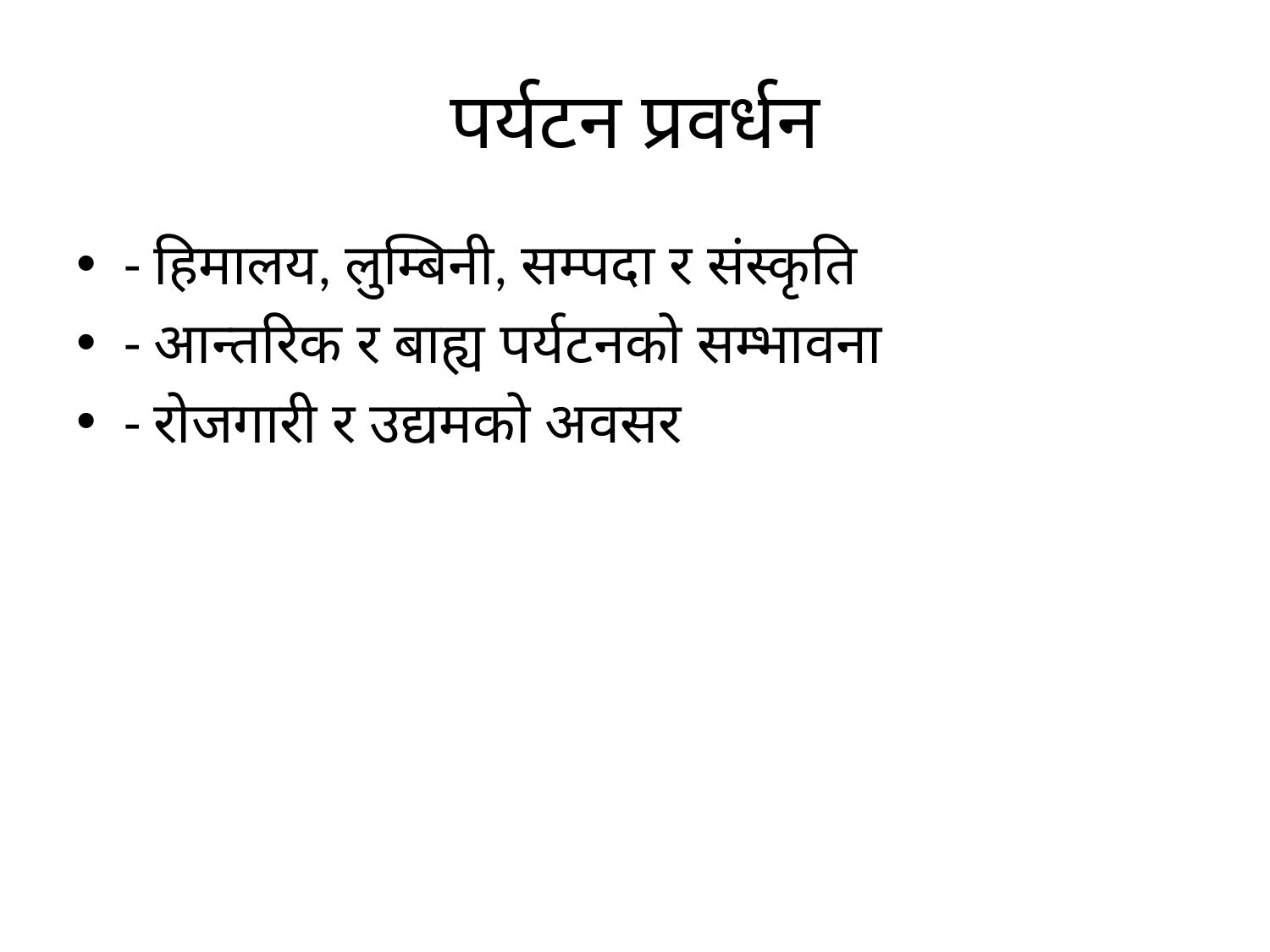

# पर्यटन प्रवर्धन
- हिमालय, लुम्बिनी, सम्पदा र संस्कृति
- आन्तरिक र बाह्य पर्यटनको सम्भावना
- रोजगारी र उद्यमको अवसर